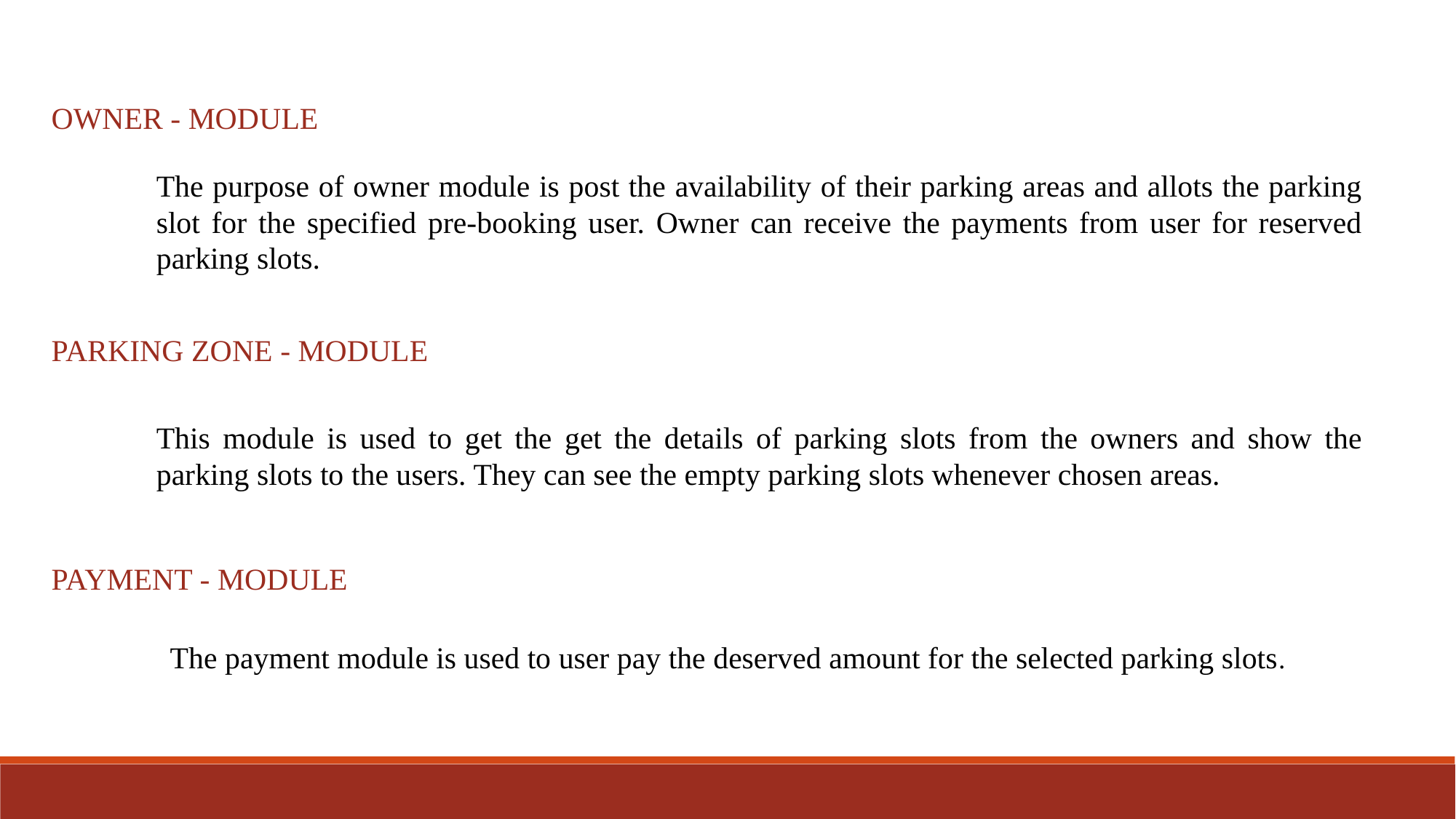

OWNER - MODULE
The purpose of owner module is post the availability of their parking areas and allots the parking slot for the specified pre-booking user. Owner can receive the payments from user for reserved parking slots.

PARKING ZONE - MODULE
This module is used to get the get the details of parking slots from the owners and show the parking slots to the users. They can see the empty parking slots whenever chosen areas.
PAYMENT - MODULE
The payment module is used to user pay the deserved amount for the selected parking slots.